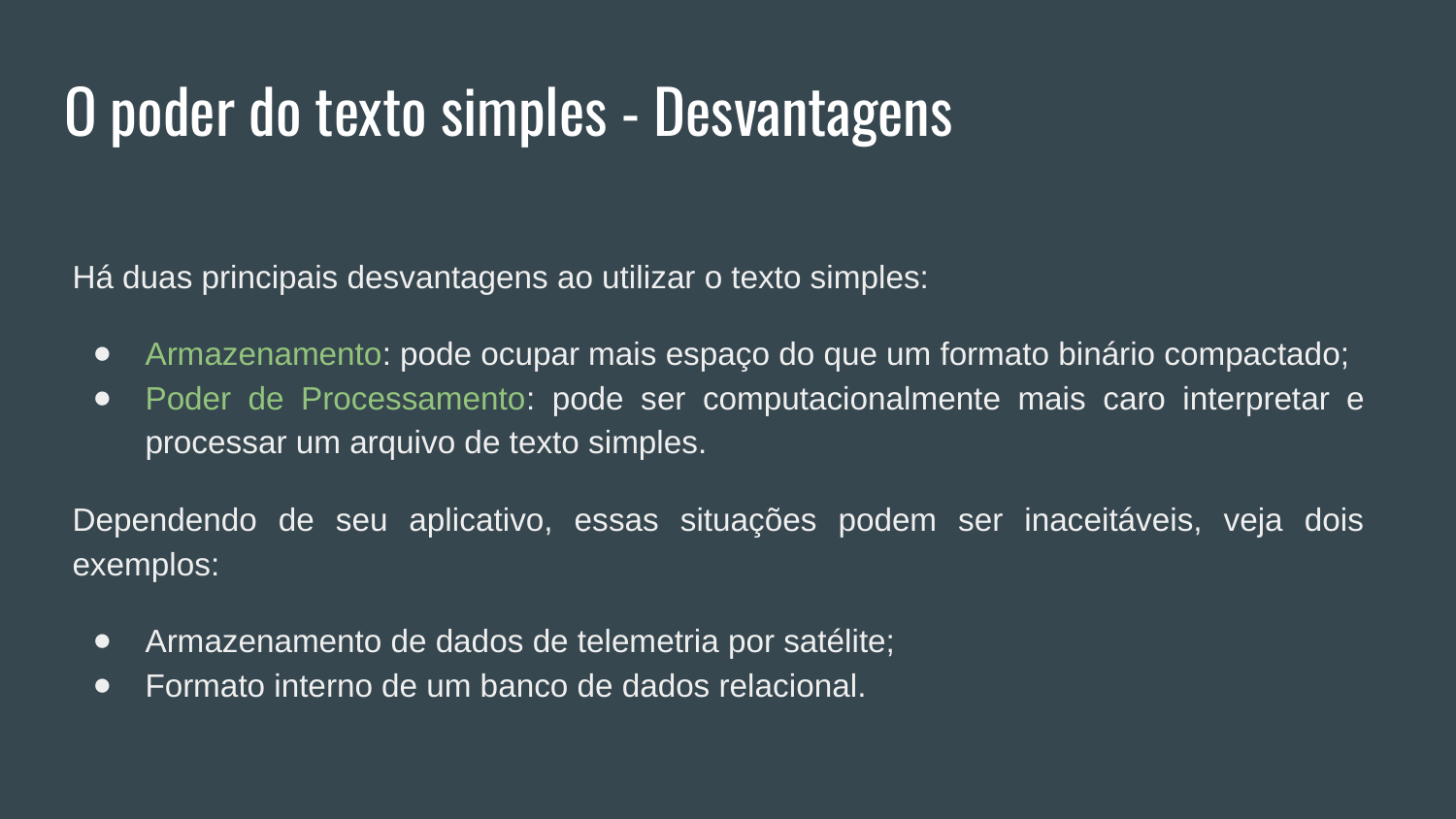

# O poder do texto simples - Desvantagens

Há duas principais desvantagens ao utilizar o texto simples:
Armazenamento: pode ocupar mais espaço do que um formato binário compactado;
Poder de Processamento: pode ser computacionalmente mais caro interpretar e processar um arquivo de texto simples.
Dependendo de seu aplicativo, essas situações podem ser inaceitáveis, veja dois exemplos:
Armazenamento de dados de telemetria por satélite;
Formato interno de um banco de dados relacional.